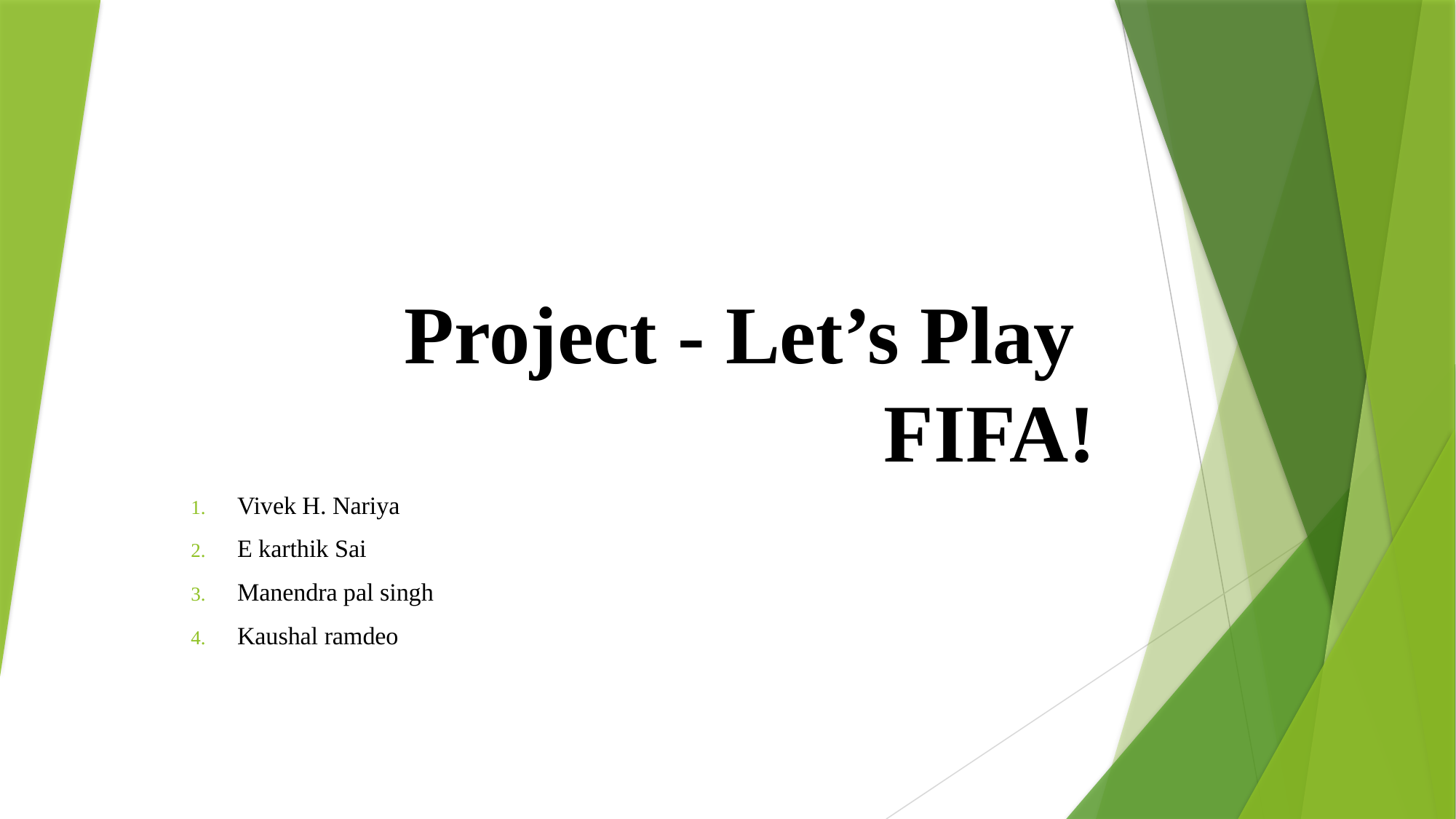

# Project - Let’s Play FIFA!
 Vivek H. Nariya
 E karthik Sai
 Manendra pal singh
 Kaushal ramdeo